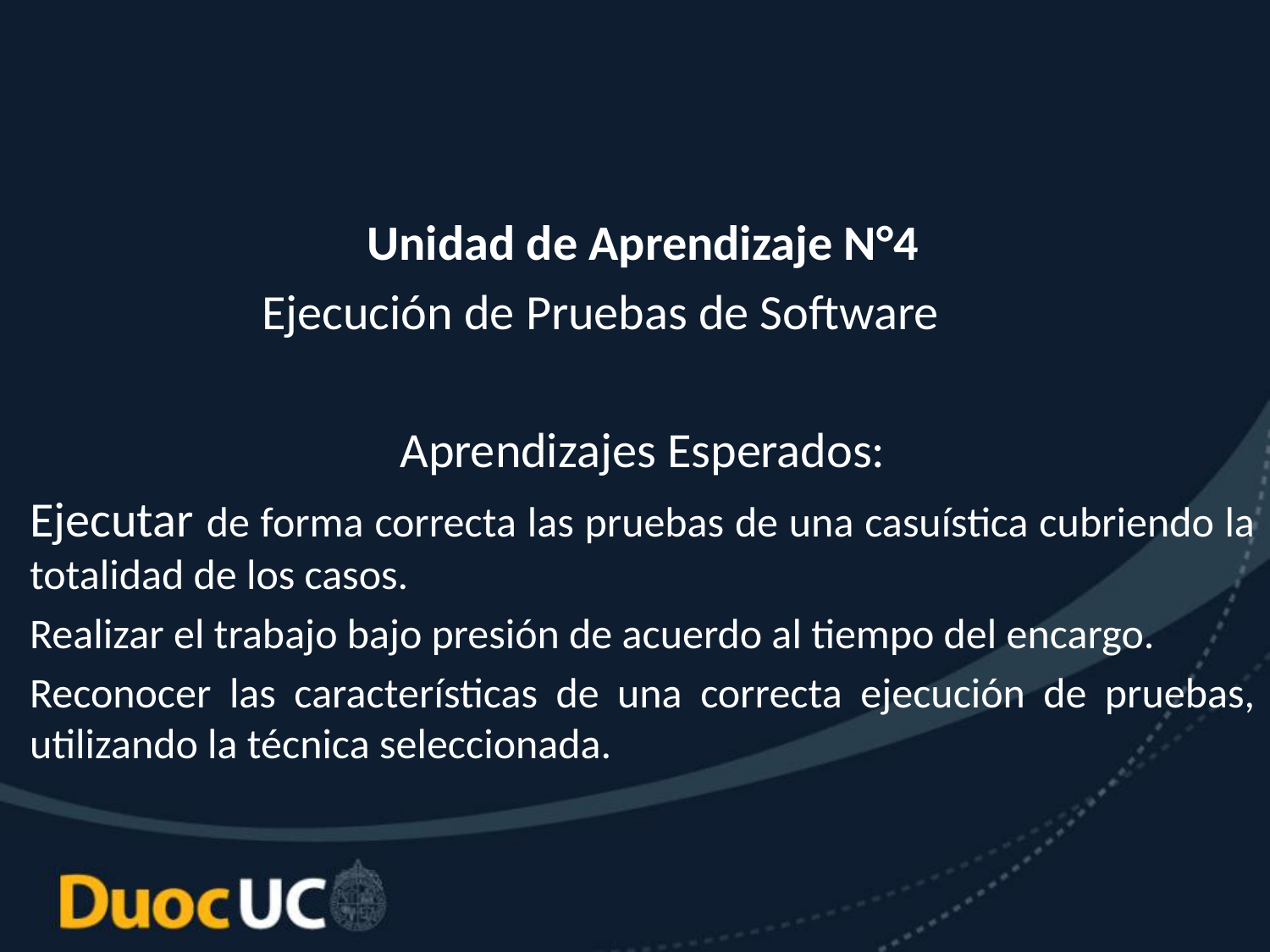

Unidad de Aprendizaje N°4
Ejecución de Pruebas de Software

Aprendizajes Esperados:
Ejecutar de forma correcta las pruebas de una casuística cubriendo la totalidad de los casos.
Realizar el trabajo bajo presión de acuerdo al tiempo del encargo.
Reconocer las características de una correcta ejecución de pruebas, utilizando la técnica seleccionada.